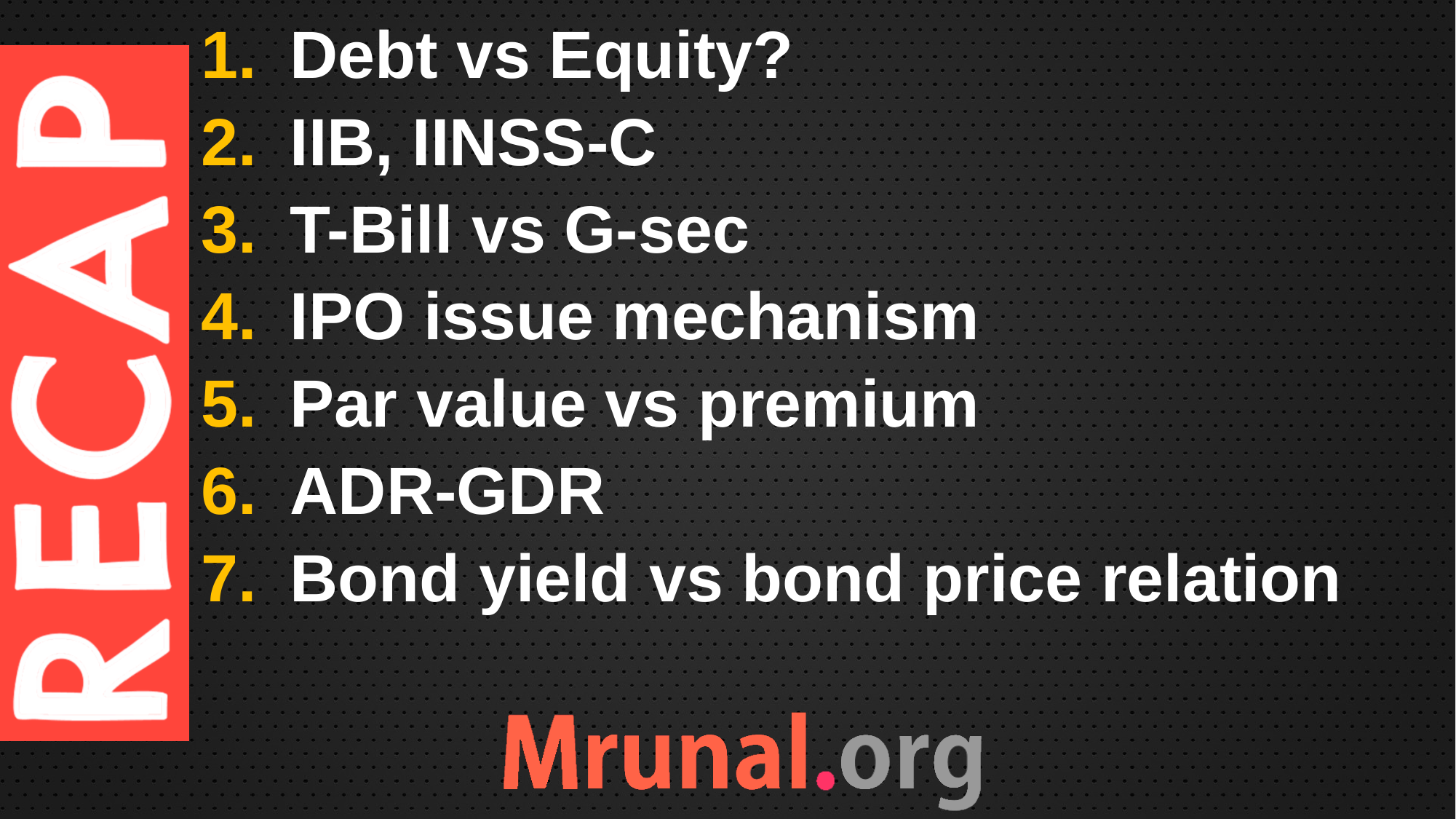

Debt vs Equity?
IIB, IINSS-C
T-Bill vs G-sec
IPO issue mechanism
Par value vs premium
ADR-GDR
Bond yield vs bond price relation